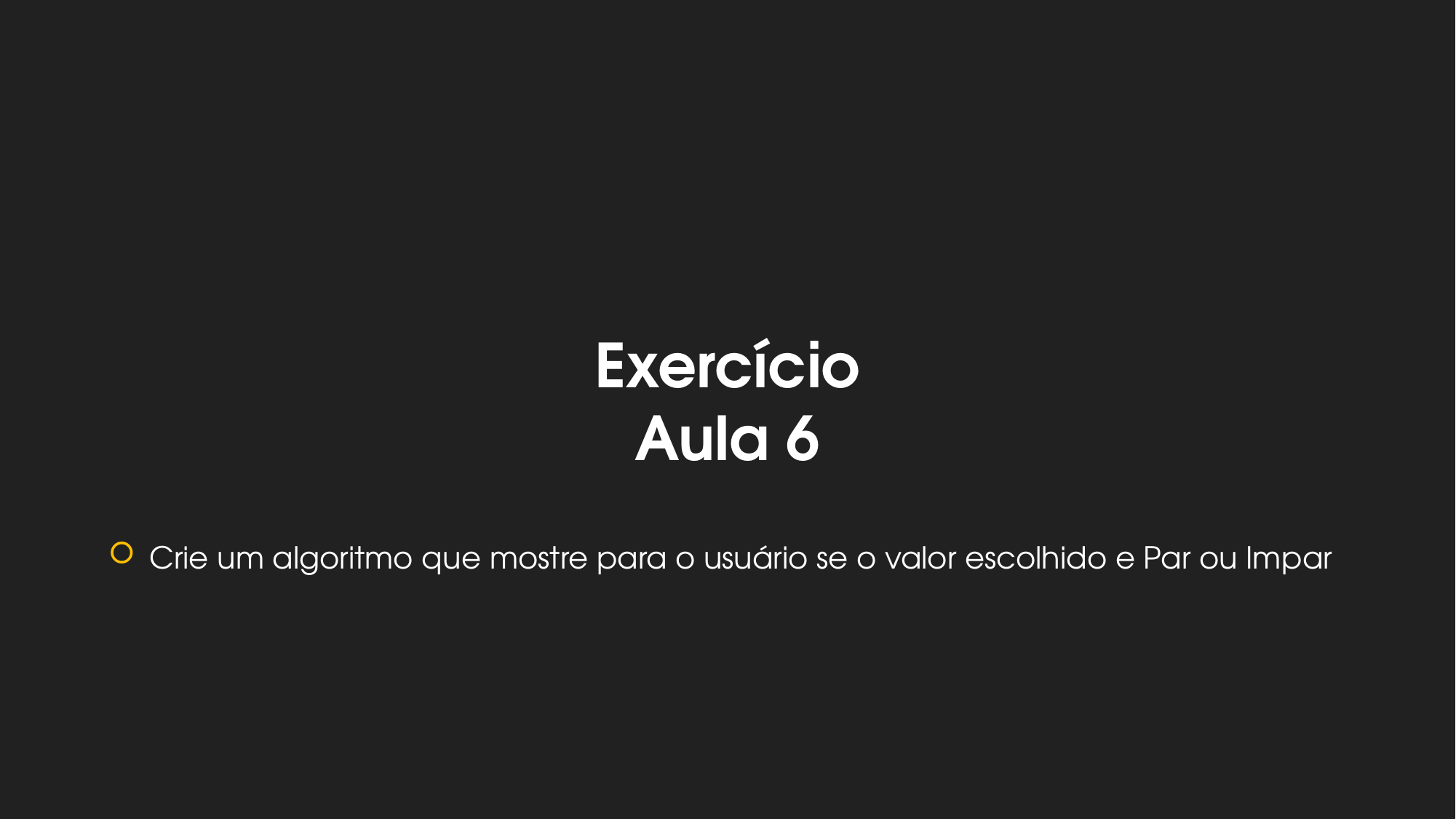

Exercício Aula 6
Crie um algoritmo que mostre para o usuário se o valor escolhido e Par ou Impar